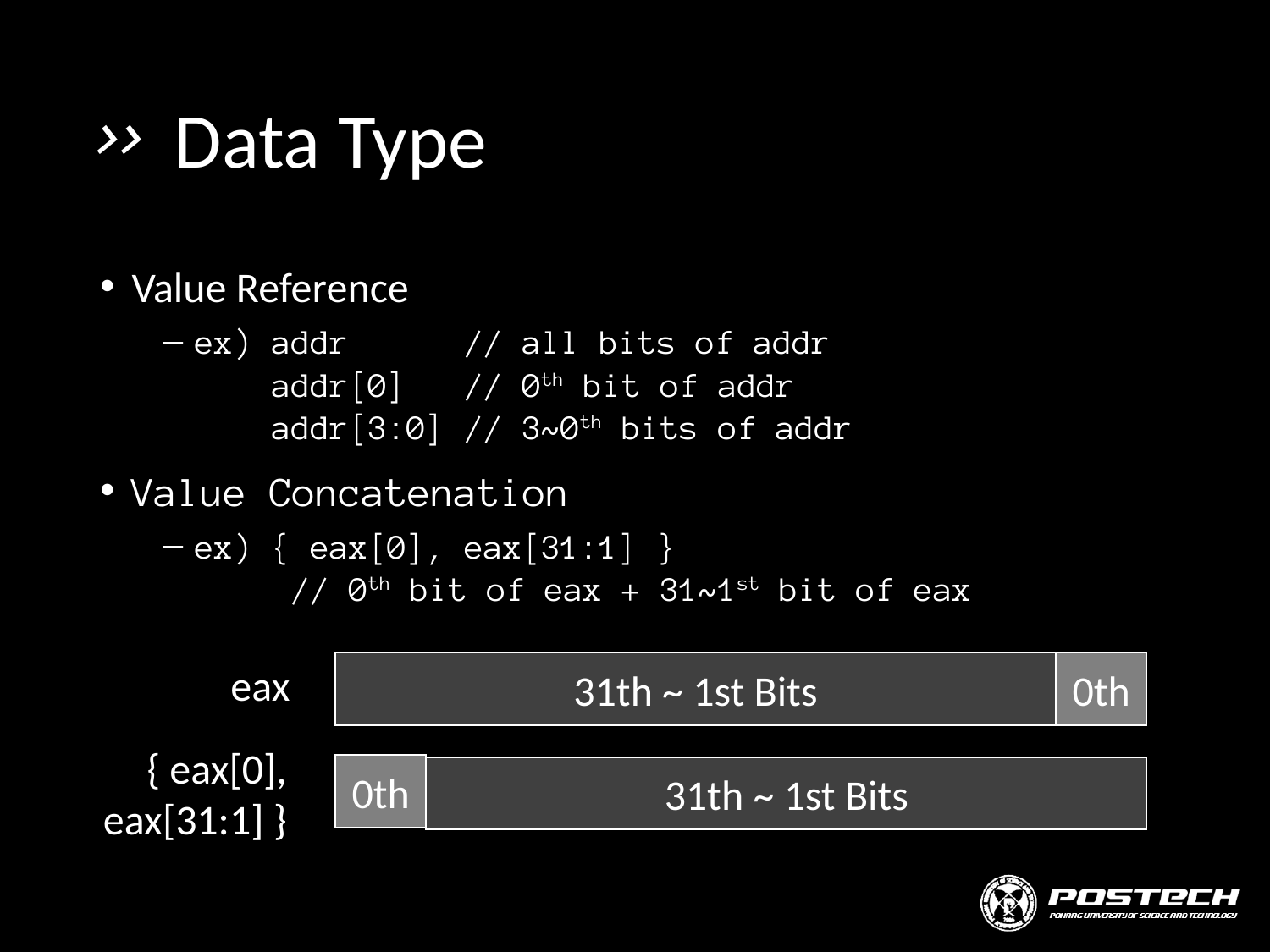

# Data Type
Value Reference
ex) addr      // all bits of addr
    addr[0]   // 0th bit of addr
    addr[3:0] // 3~0th bits of addr
Value Concatenation
ex) { eax[0], eax[31:1] }
     // 0th bit of eax + 31~1st bit of eax
eax
31th ~ 1st Bits
0th
{ eax[0], eax[31:1] }
0th
31th ~ 1st Bits